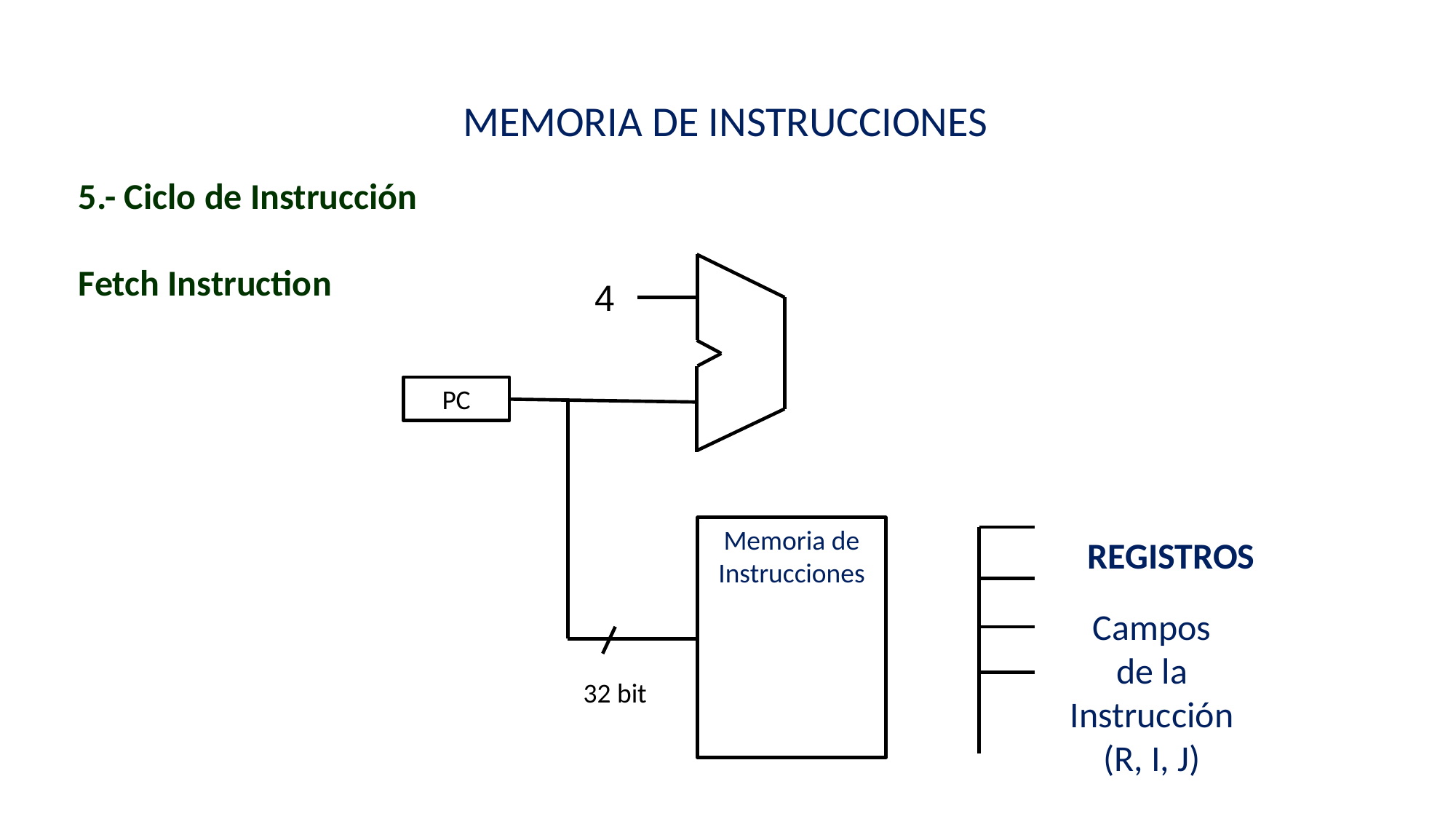

MEMORIA DE INSTRUCCIONES
5.- Ciclo de Instrucción
Fetch Instruction
4
PC
Memoria de Instrucciones

32 bit
REGISTROS
Campos
de la
Instrucción
(R, I, J)